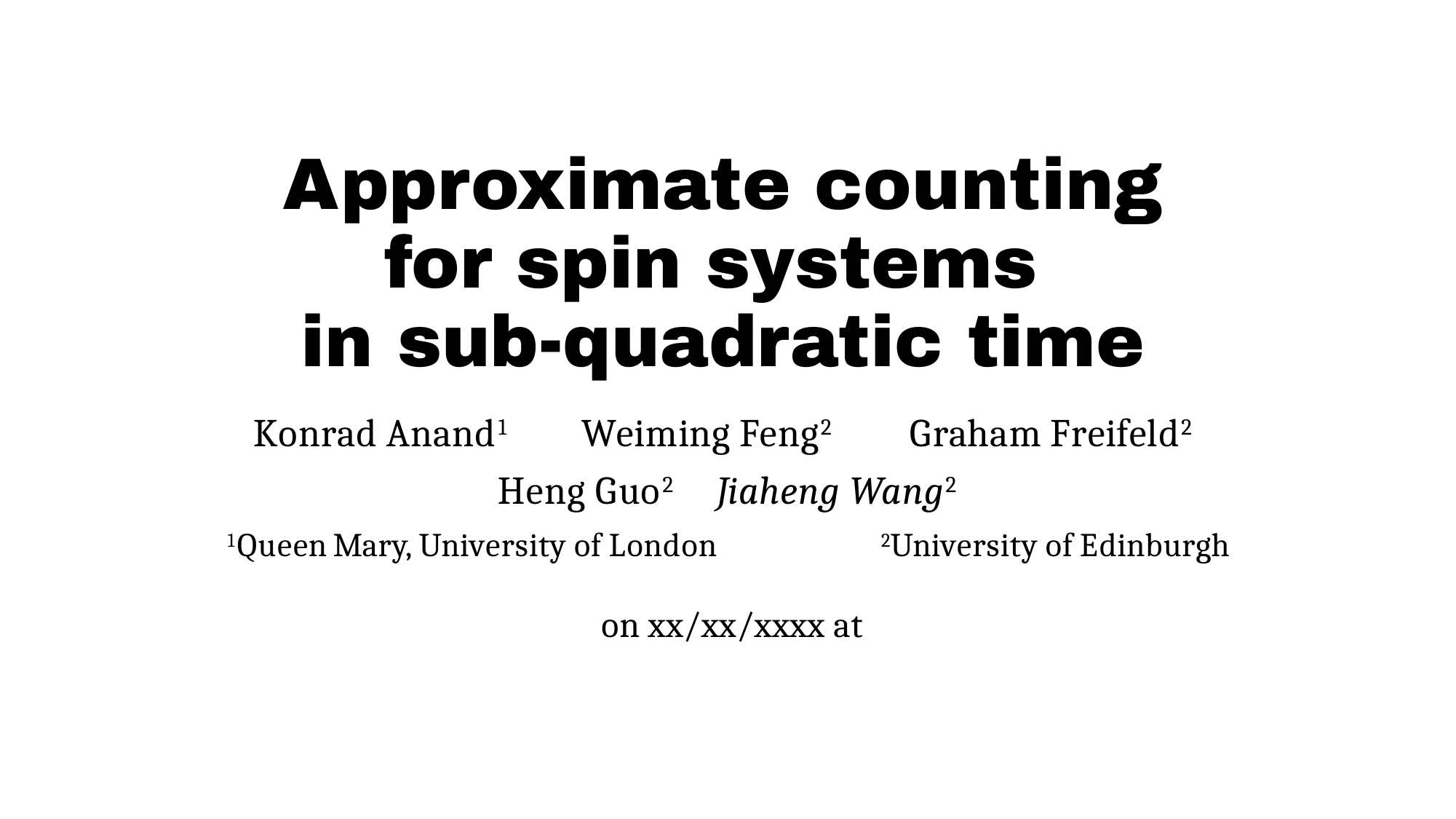

# Approximate counting for spin systems in sub-quadratic time
Konrad Anand1 	Weiming Feng2 	Graham Freifeld2
Heng Guo2 	Jiaheng Wang2
1Queen Mary, University of London		2University of Edinburgh

 on xx/xx/xxxx at